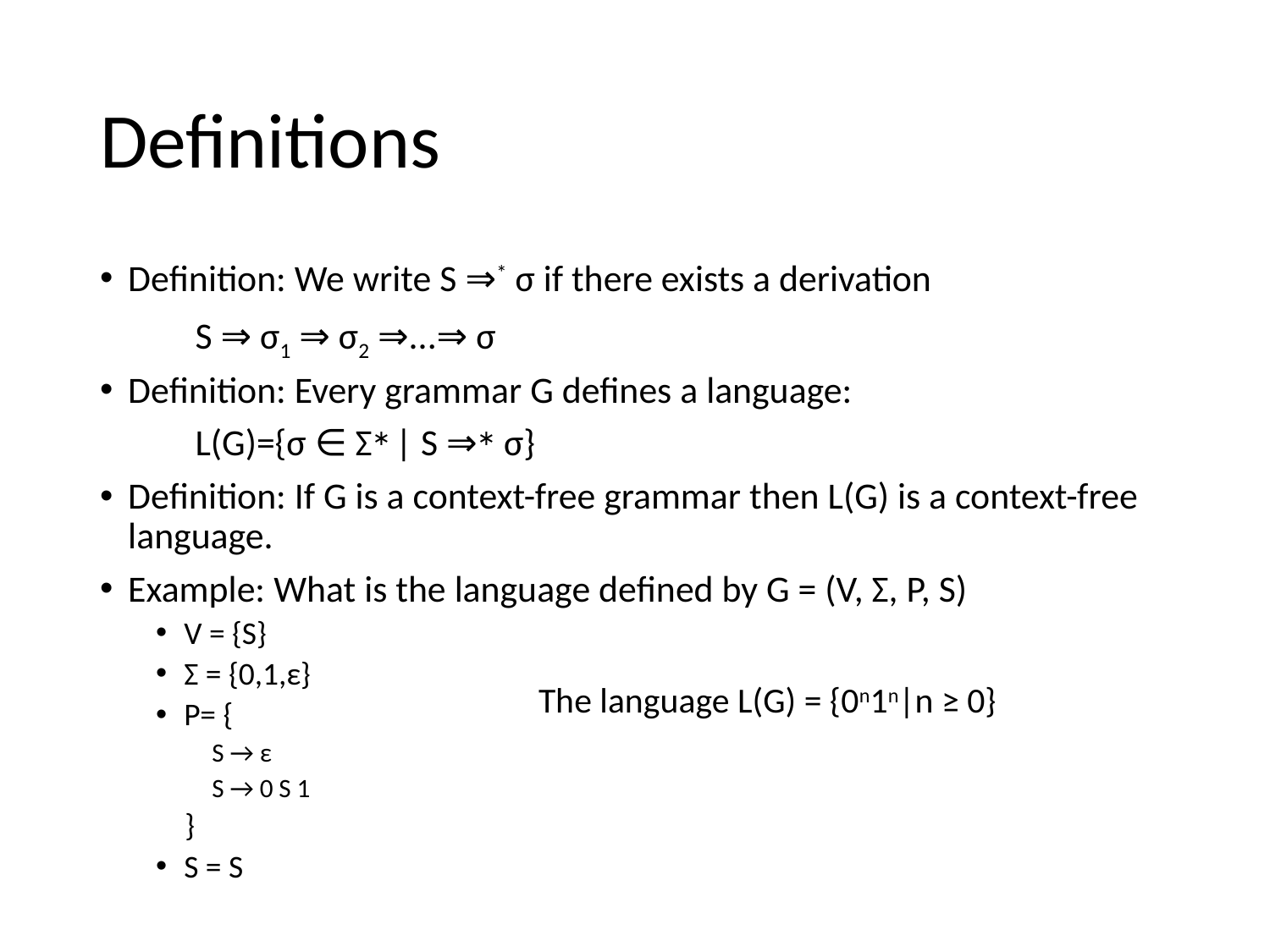

# Definitions
Definition: We write S ⇒* σ if there exists a derivation
	S ⇒ σ1 ⇒ σ2 ⇒...⇒ σ
Definition: Every grammar G defines a language:
	L(G)={σ ∈ Σ∗ | S ⇒∗ σ}
Definition: If G is a context-free grammar then L(G) is a context-free language.
Example: What is the language defined by G = (V, Σ, P, S)
V = {S}
Σ = {0,1,ε}
P= {
S → ε
S → 0 S 1
    }
S = S
The language L(G) = {0n1n|n ≥ 0}